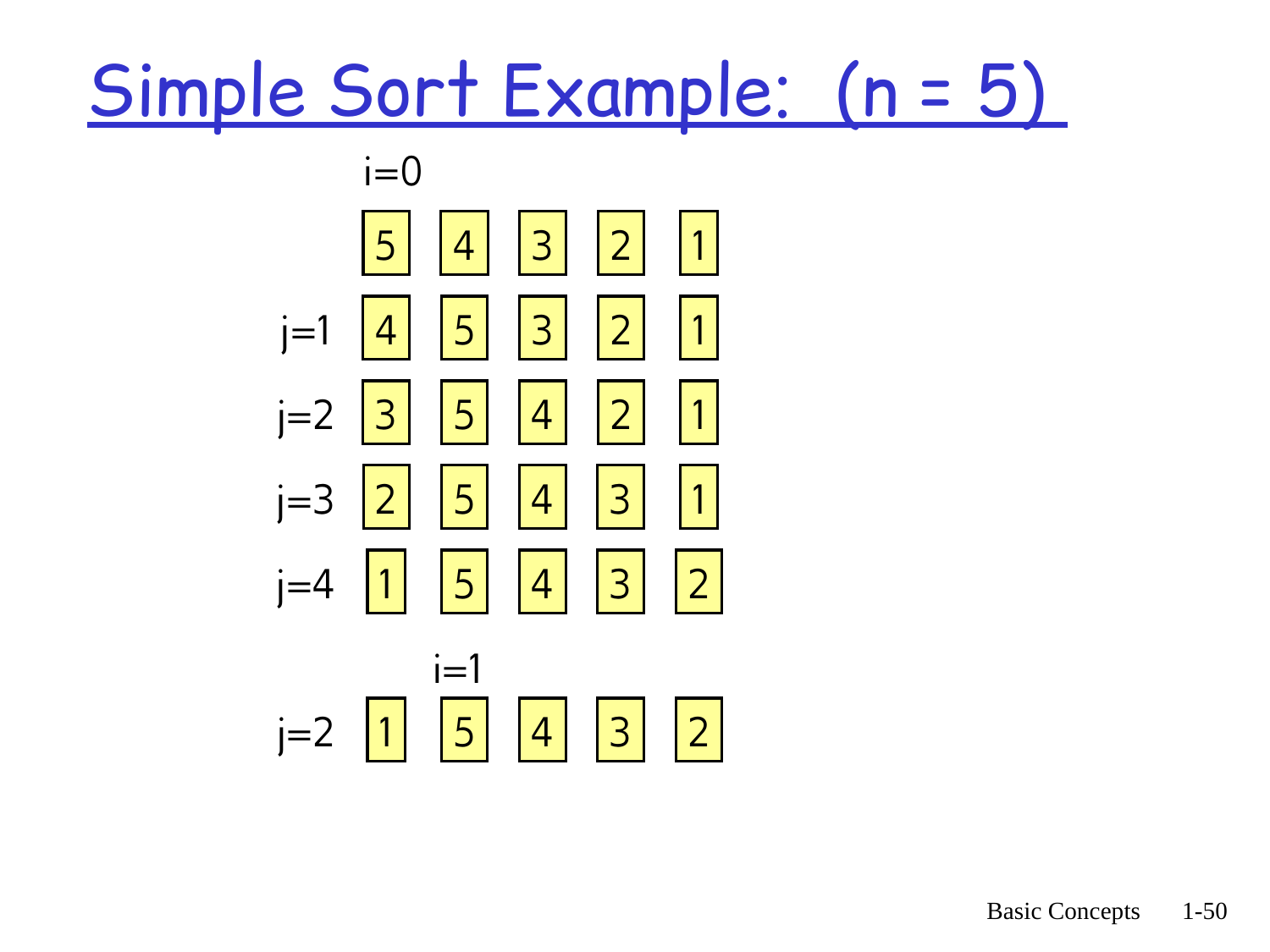

# Simple Sort Example:  (n = 5)
i=0
5
4
3
2
1
j=1
4
5
3
2
1
j=2
3
5
4
2
1
j=3
2
5
4
3
1
j=4
1
5
4
3
2
i=1
j=2
1
5
4
3
2
Basic Concepts
1-50